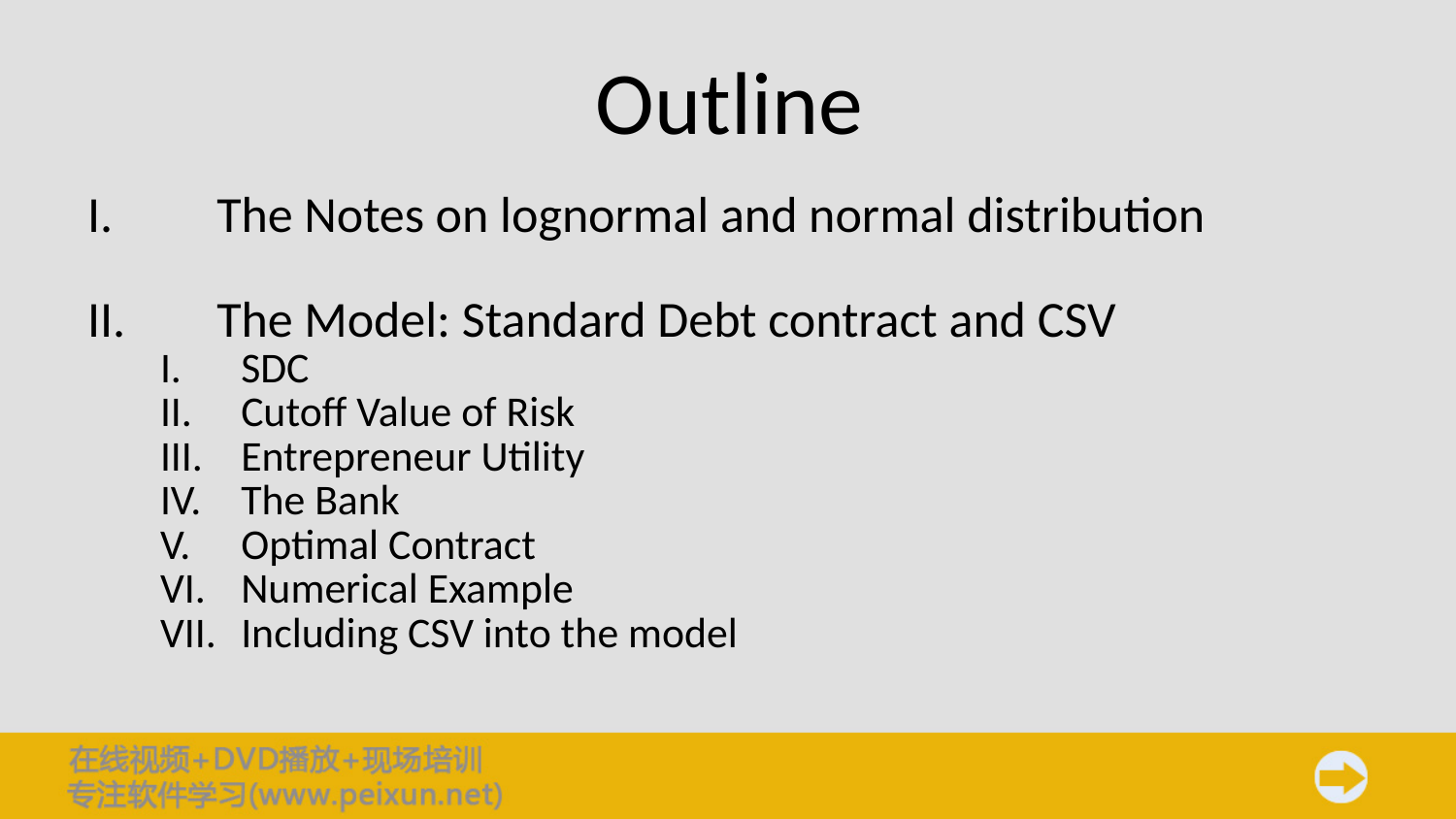

# Outline
The Notes on lognormal and normal distribution

The Model: Standard Debt contract and CSV
SDC
Cutoff Value of Risk
Entrepreneur Utility
The Bank
Optimal Contract
Numerical Example
Including CSV into the model